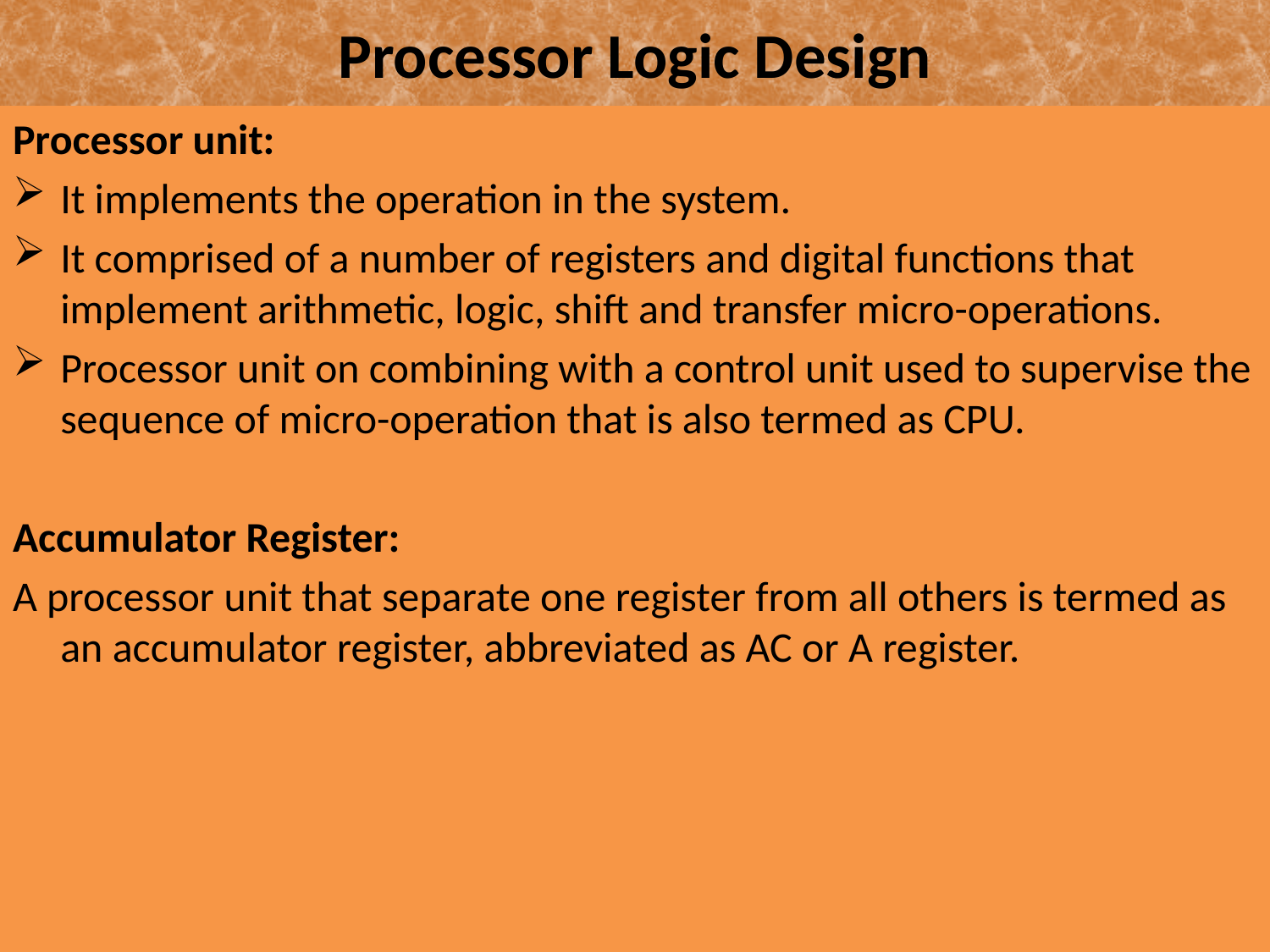

# Processor Logic Design
Processor unit:
It implements the operation in the system.
It comprised of a number of registers and digital functions that implement arithmetic, logic, shift and transfer micro-operations.
Processor unit on combining with a control unit used to supervise the sequence of micro-operation that is also termed as CPU.

Accumulator Register:
A processor unit that separate one register from all others is termed as an accumulator register, abbreviated as AC or A register.